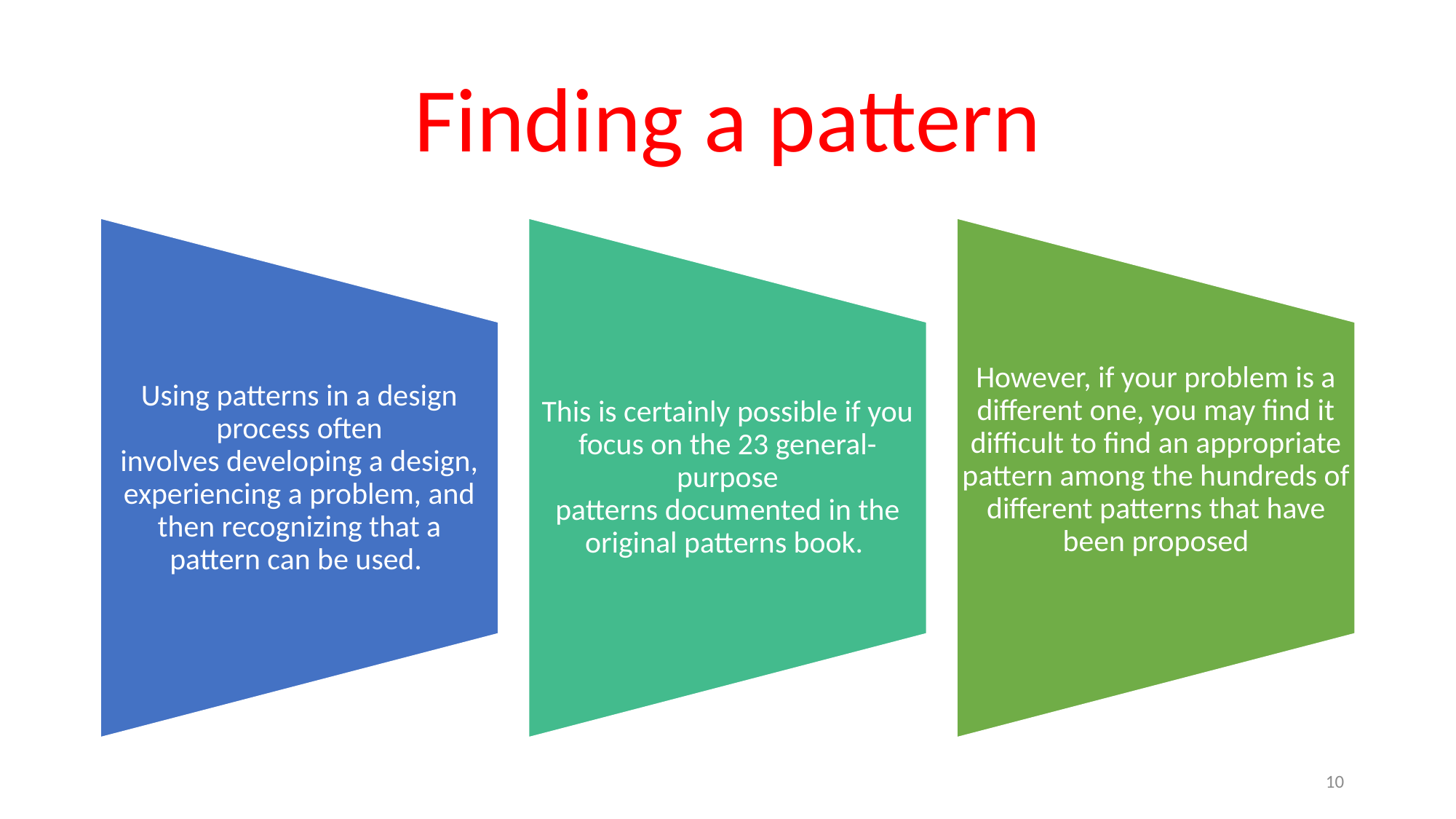

# Finding a pattern
Using patterns in a design process often
involves developing a design, experiencing a problem, and then recognizing that a
pattern can be used.
This is certainly possible if you focus on the 23 general-purpose
patterns documented in the original patterns book.
However, if your problem is a
different one, you may find it difficult to find an appropriate pattern among the hundreds of different patterns that have been proposed
10